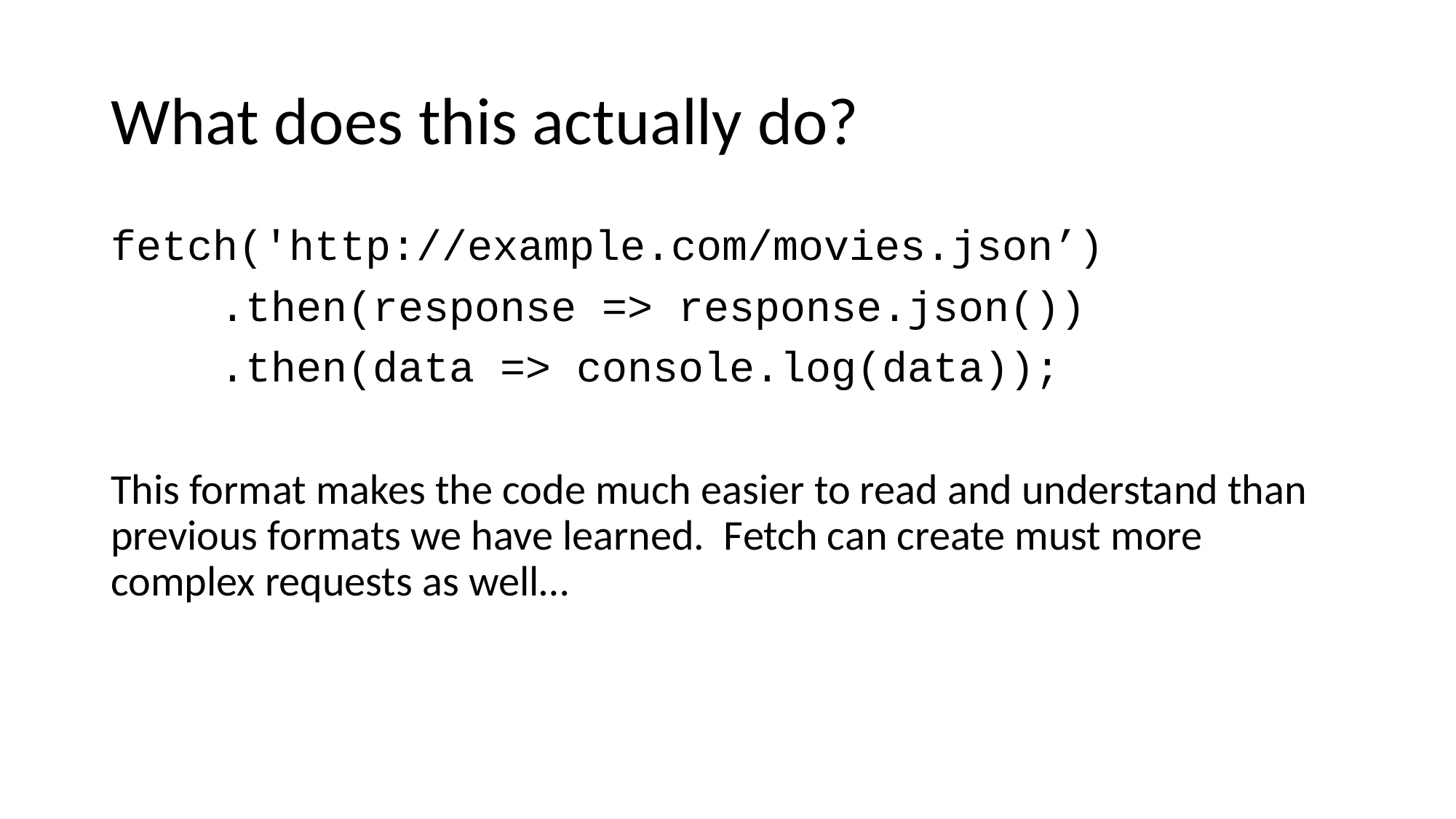

# What does this actually do?
fetch('http://example.com/movies.json’)
	.then(response => response.json())
	.then(data => console.log(data));

This format makes the code much easier to read and understand than previous formats we have learned.  Fetch can create must more complex requests as well…